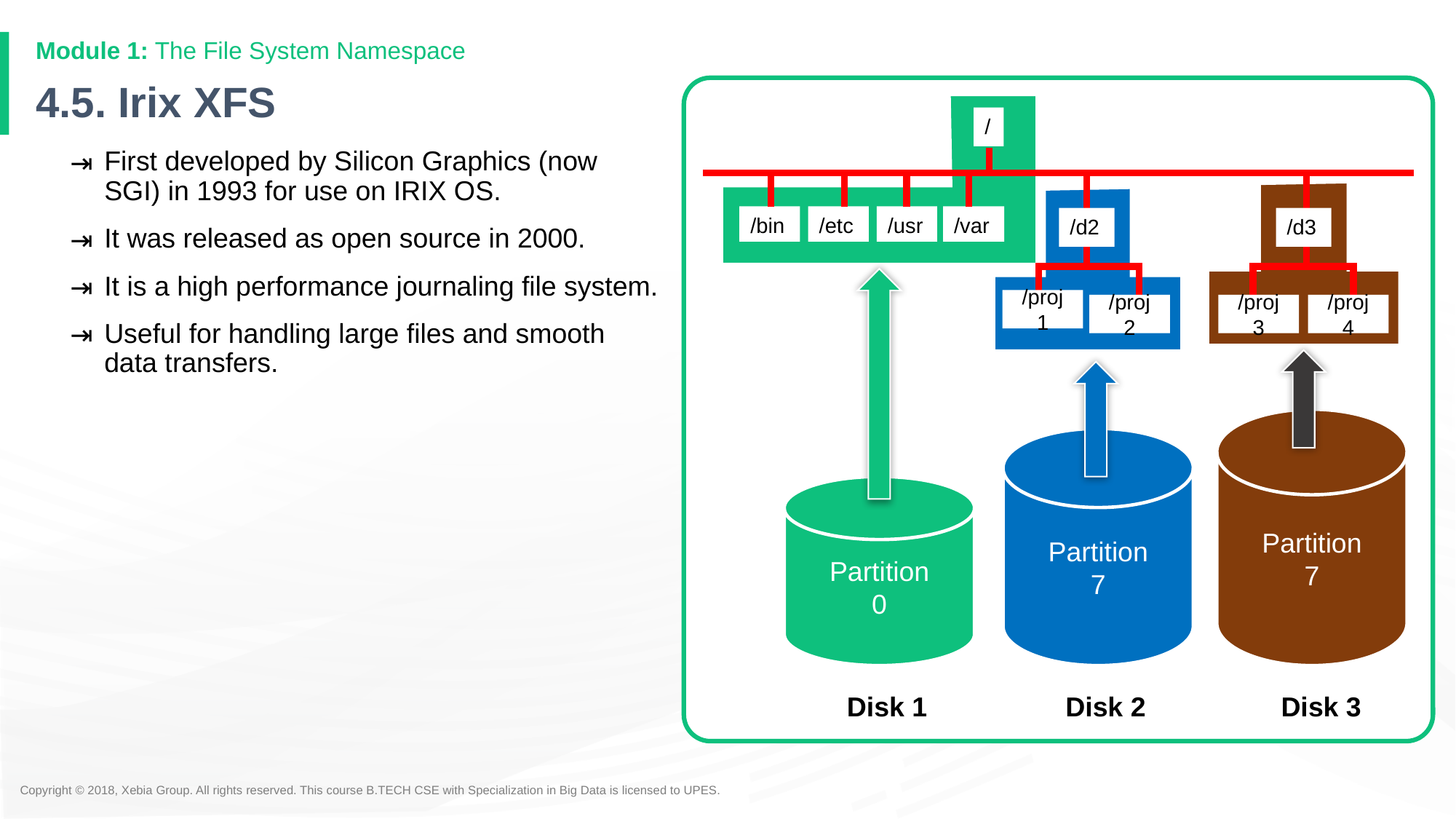

Module 1: The File System Namespace
# 4.5. Irix XFS

/

/usr
/var
/bin
/etc
/d2
/d3

/proj 1
/proj 2
/proj 3
/proj 4

Partition
7
Partition
7
Partition
0
Disk 1
Disk 2
Disk 3
First developed by Silicon Graphics (now SGI) in 1993 for use on IRIX OS.
It was released as open source in 2000.
It is a high performance journaling file system.
Useful for handling large files and smooth data transfers.